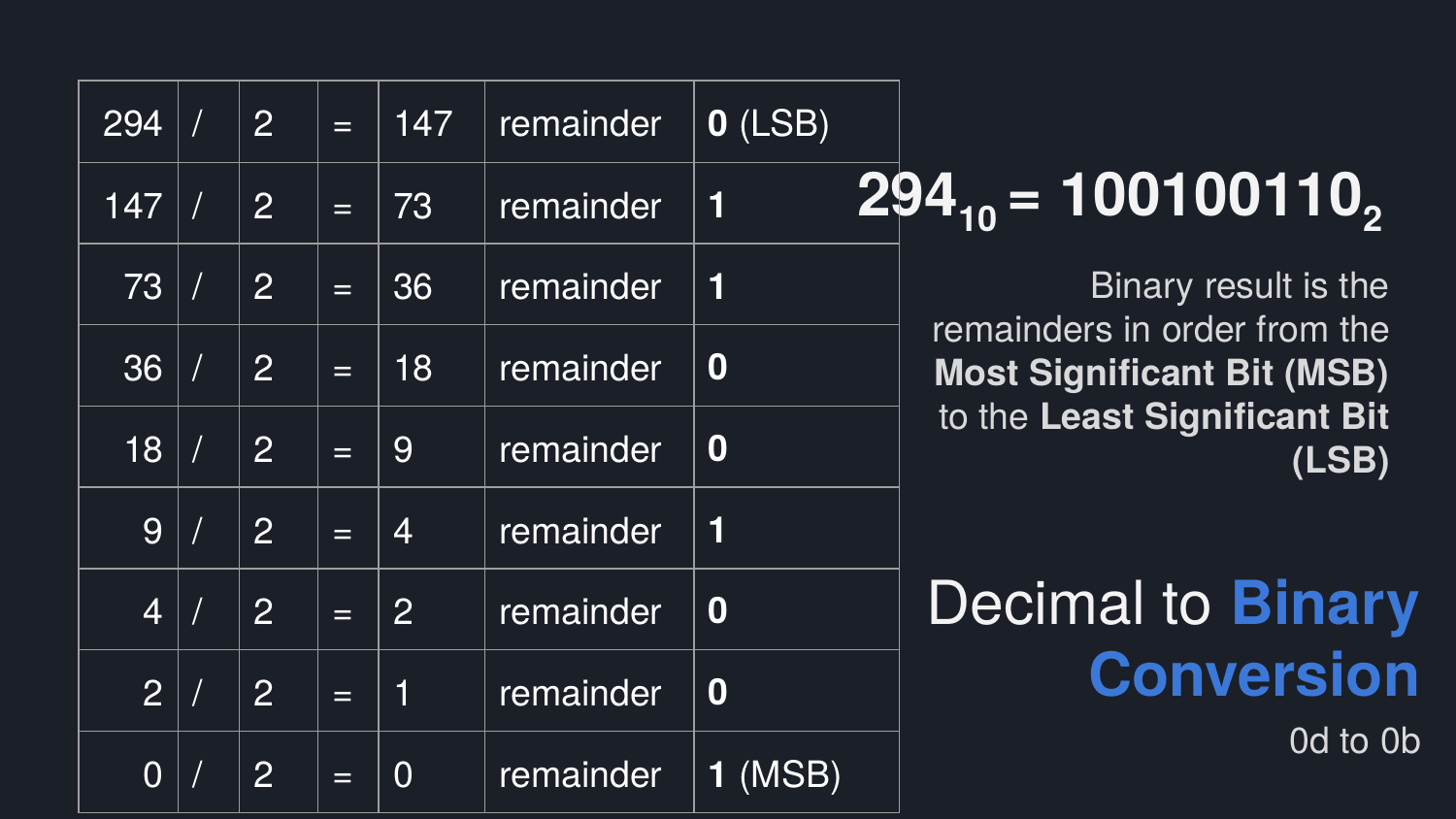

| 294 | / | 2 | = | 147 | remainder | 0 (LSB) |
| --- | --- | --- | --- | --- | --- | --- |
| 147 | / | 2 | = | 73 | remainder | 1 |
| 73 | / | 2 | = | 36 | remainder | 1 |
| 36 | / | 2 | = | 18 | remainder | 0 |
| 18 | / | 2 | = | 9 | remainder | 0 |
| 9 | / | 2 | = | 4 | remainder | 1 |
| 4 | / | 2 | = | 2 | remainder | 0 |
| 2 | / | 2 | = | 1 | remainder | 0 |
| 0 | / | 2 | = | 0 | remainder | 1 (MSB) |
29410 = 1001001102

Binary result is the remainders in order from the Most Significant Bit (MSB) to the Least Significant Bit (LSB)
# Decimal to Binary Conversion
0d to 0b